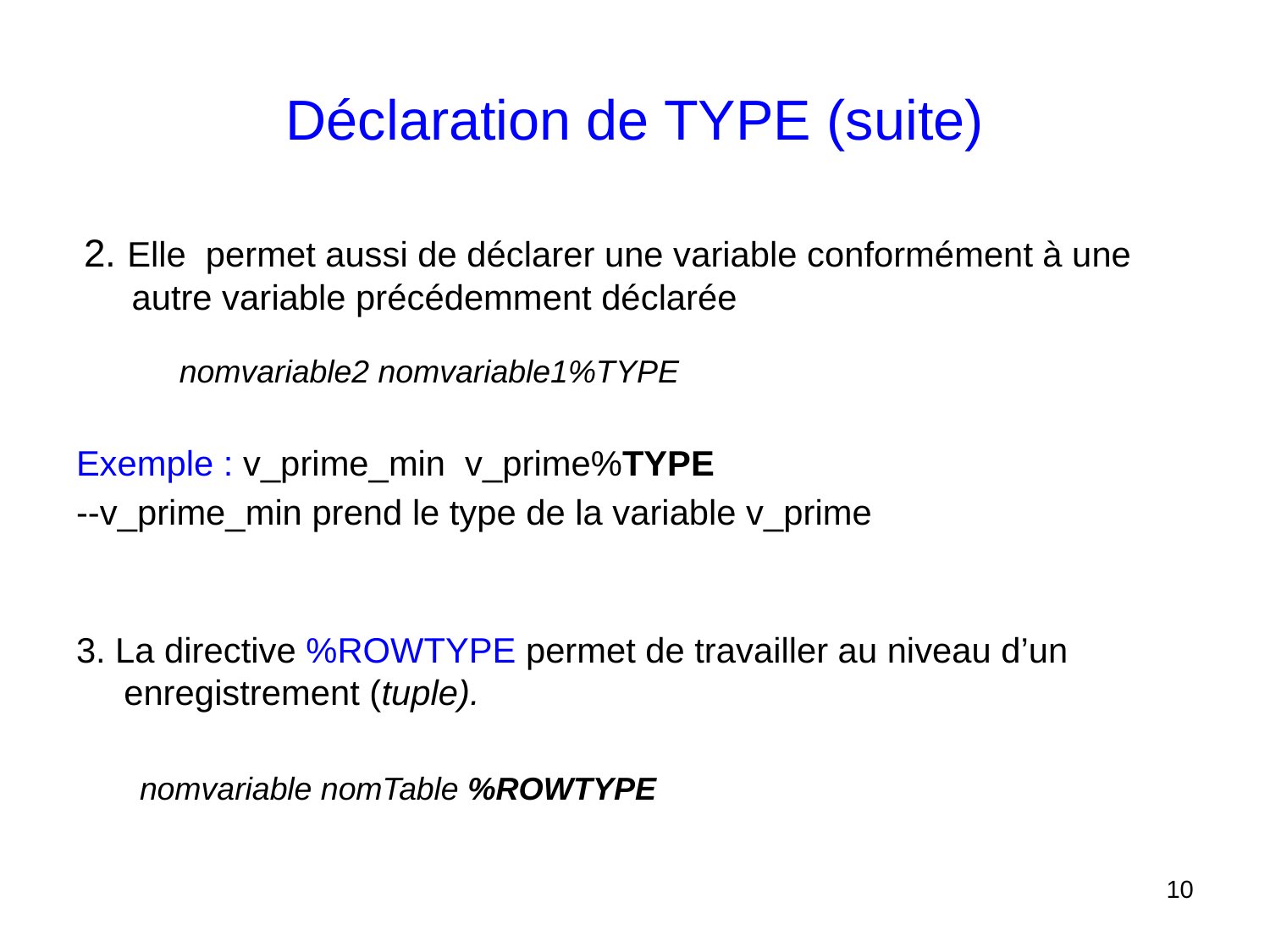

# Déclaration de TYPE (suite)
2. Elle  permet aussi de déclarer une variable conformément à une autre variable précédemment déclarée

	nomvariable2 nomvariable1%TYPE

Exemple : v_prime_min  v_prime%TYPE
--v_prime_min prend le type de la variable v_prime

3. La directive %ROWTYPE permet de travailler au niveau d’un enregistrement (tuple).

nomvariable nomTable %ROWTYPE

10